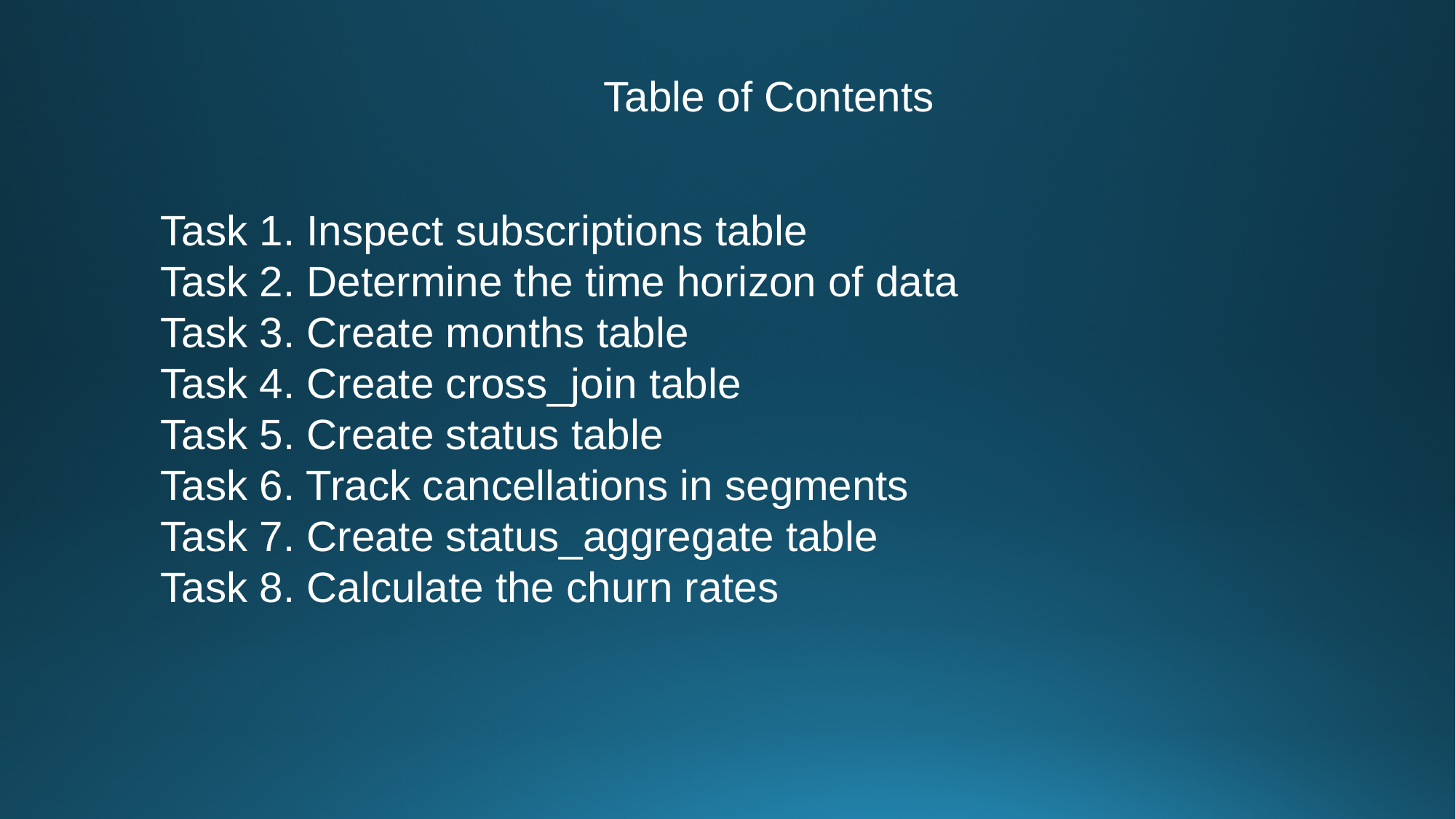

Table of Contents
Task 1. Inspect subscriptions table
Task 2. Determine the time horizon of data
Task 3. Create months table
Task 4. Create cross_join table
Task 5. Create status table
Task 6. Track cancellations in segments
Task 7. Create status_aggregate table
Task 8. Calculate the churn rates